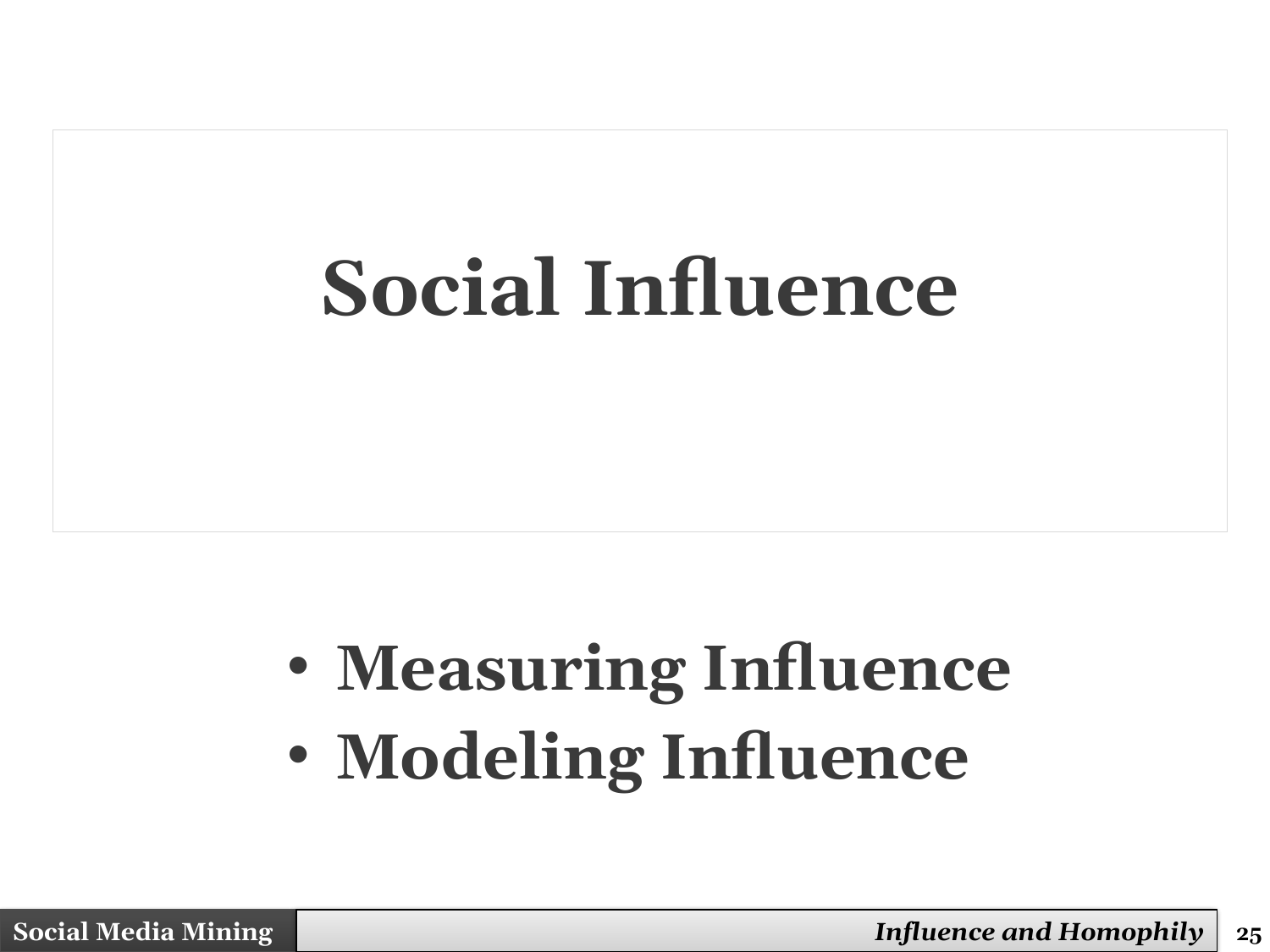

# Social Influence
Measuring Influence
Modeling Influence